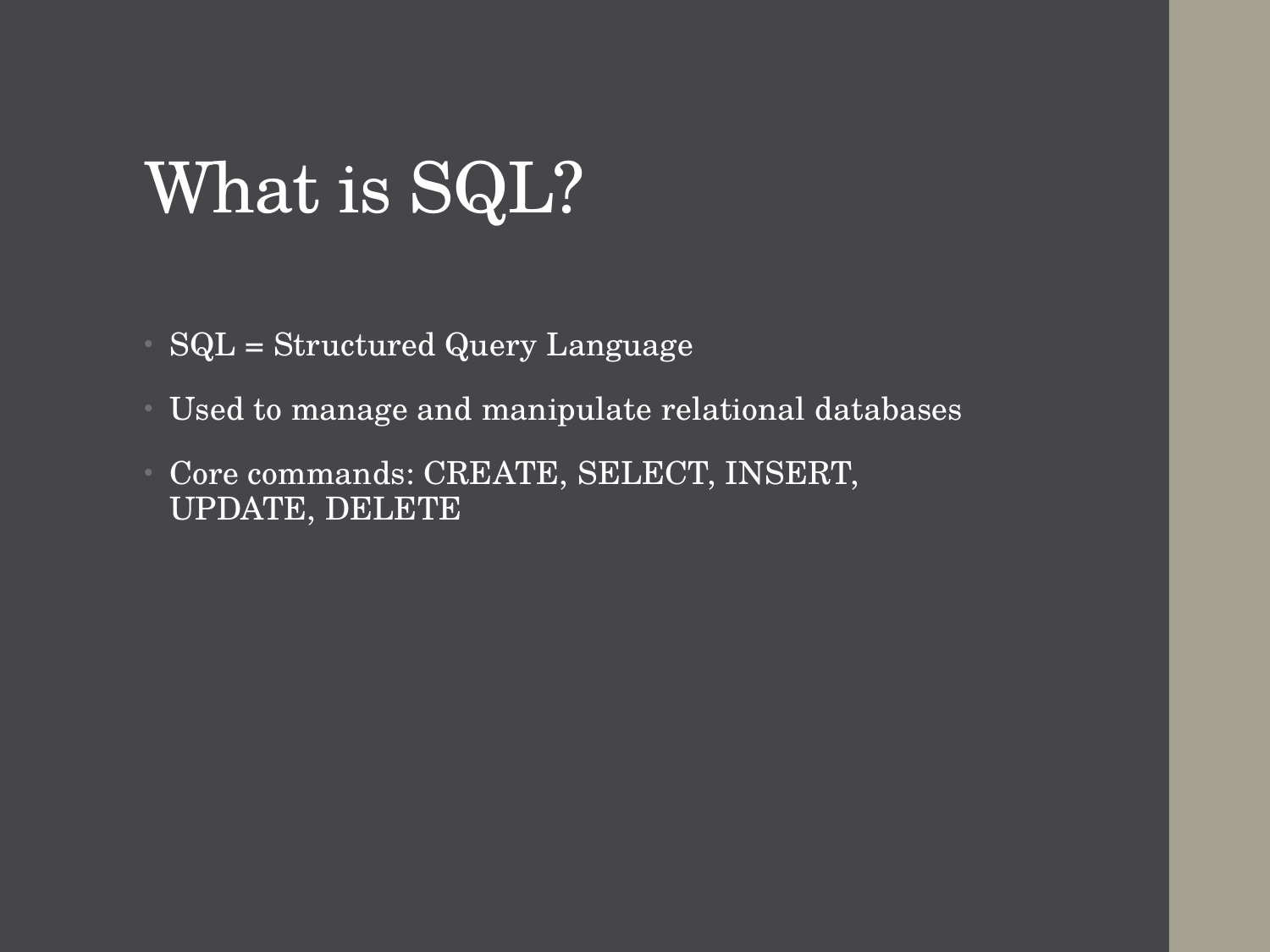

# What is SQL?

SQL = Structured Query Language
Used to manage and manipulate relational databases
Core commands: CREATE, SELECT, INSERT, UPDATE, DELETE